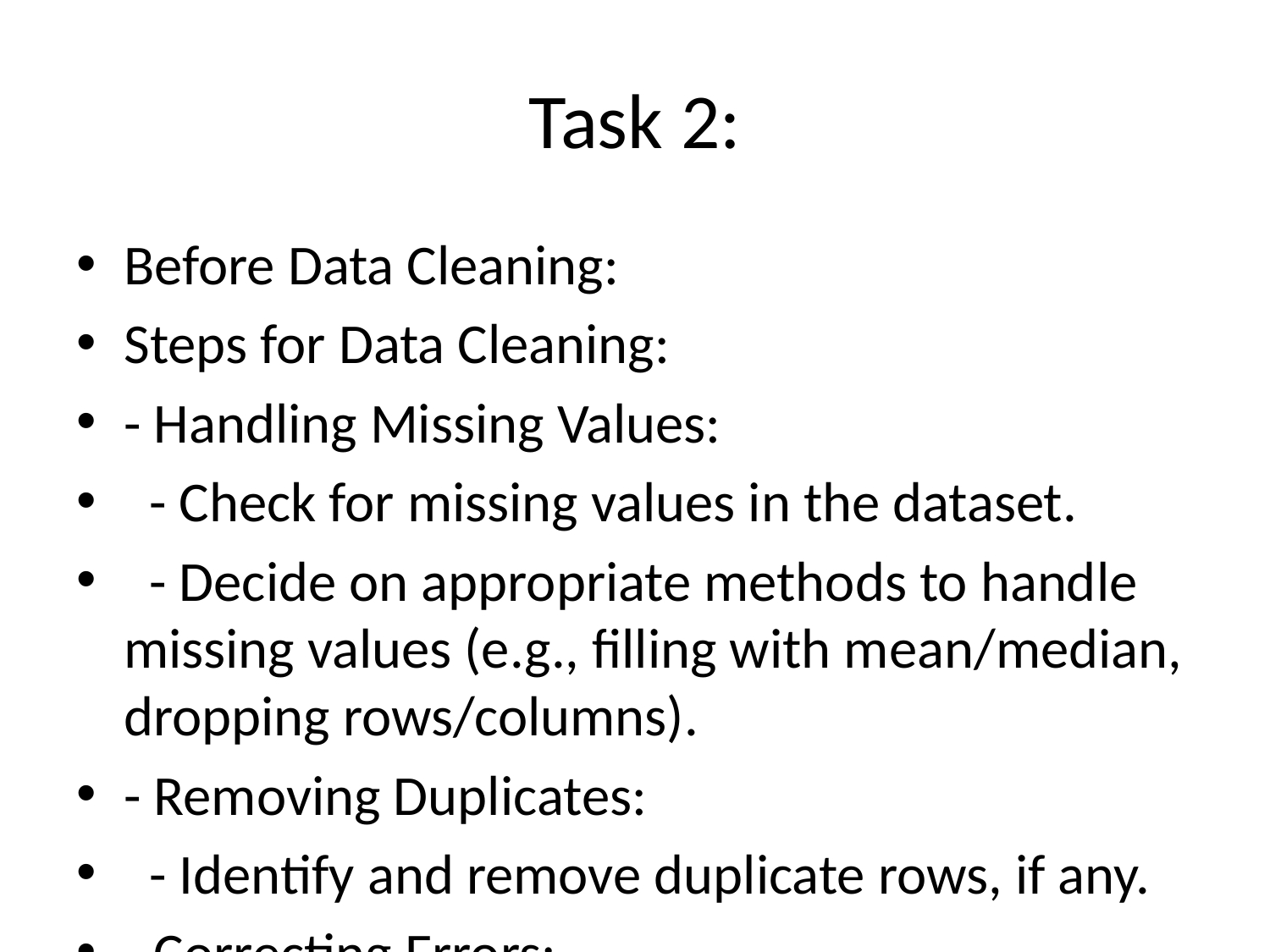

# Task 2:
Before Data Cleaning:
Steps for Data Cleaning:
- Handling Missing Values:
  - Check for missing values in the dataset.
  - Decide on appropriate methods to handle missing values (e.g., filling with mean/median, dropping rows/columns).
- Removing Duplicates:
  - Identify and remove duplicate rows, if any.
- Correcting Errors:
  - Validate and correct data entries (e.g., ensuring date format is consistent, correcting any obvious data entry errors).
- Standardizing Data Formats:
  - Standardize date formats.
  - Ensure numerical data is in the correct format.
  - Standardize categorical data values.

After Data Cleaning: